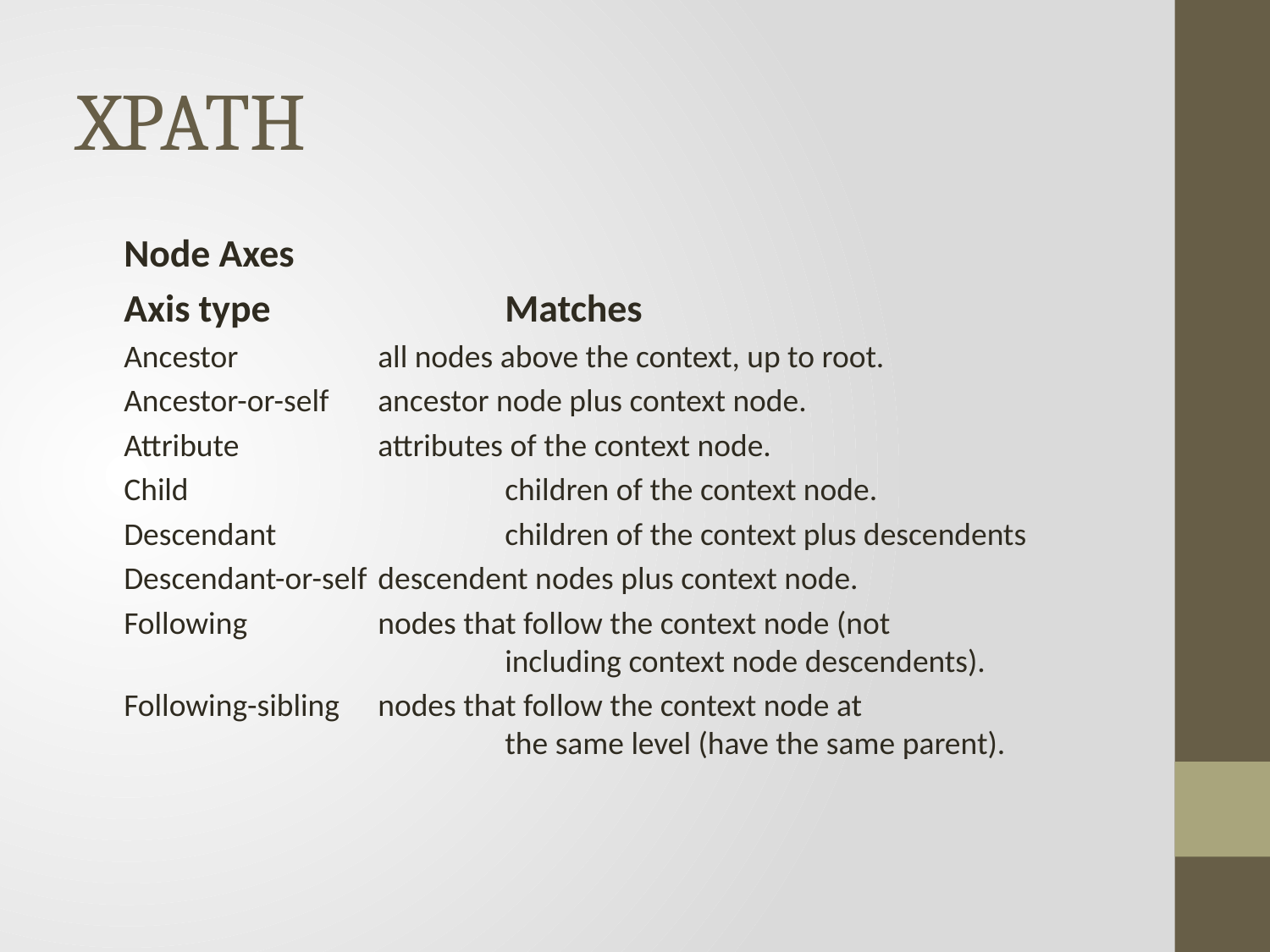

# XPATH
Node Axes
Axis type		Matches
Ancestor		all nodes above the context, up to root.
Ancestor-or-self	ancestor node plus context node.
Attribute		attributes of the context node.
Child			children of the context node.
Descendant		children of the context plus descendents
Descendant-or-self	descendent nodes plus context node.
Following		nodes that follow the context node (not 				including context node descendents).
Following-sibling	nodes that follow the context node at 					the same level (have the same parent).